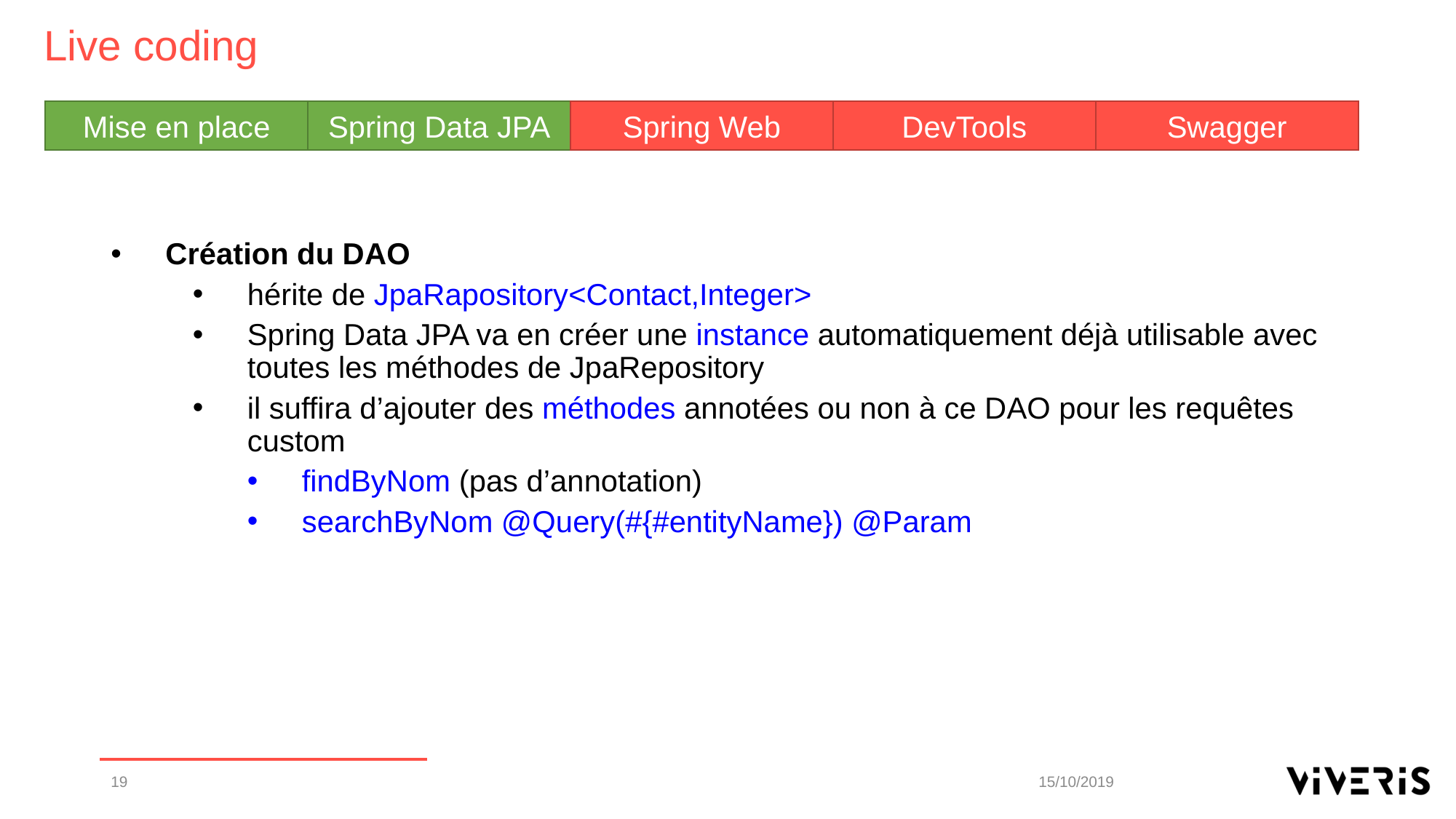

Live coding
Mise en place
Spring Data JPA
Spring Web
DevTools
Swagger
Création du DAO
hérite de JpaRapository<Contact,Integer>
Spring Data JPA va en créer une instance automatiquement déjà utilisable avec toutes les méthodes de JpaRepository
il suffira d’ajouter des méthodes annotées ou non à ce DAO pour les requêtes custom
findByNom (pas d’annotation)
searchByNom @Query(#{#entityName}) @Param
19
15/10/2019